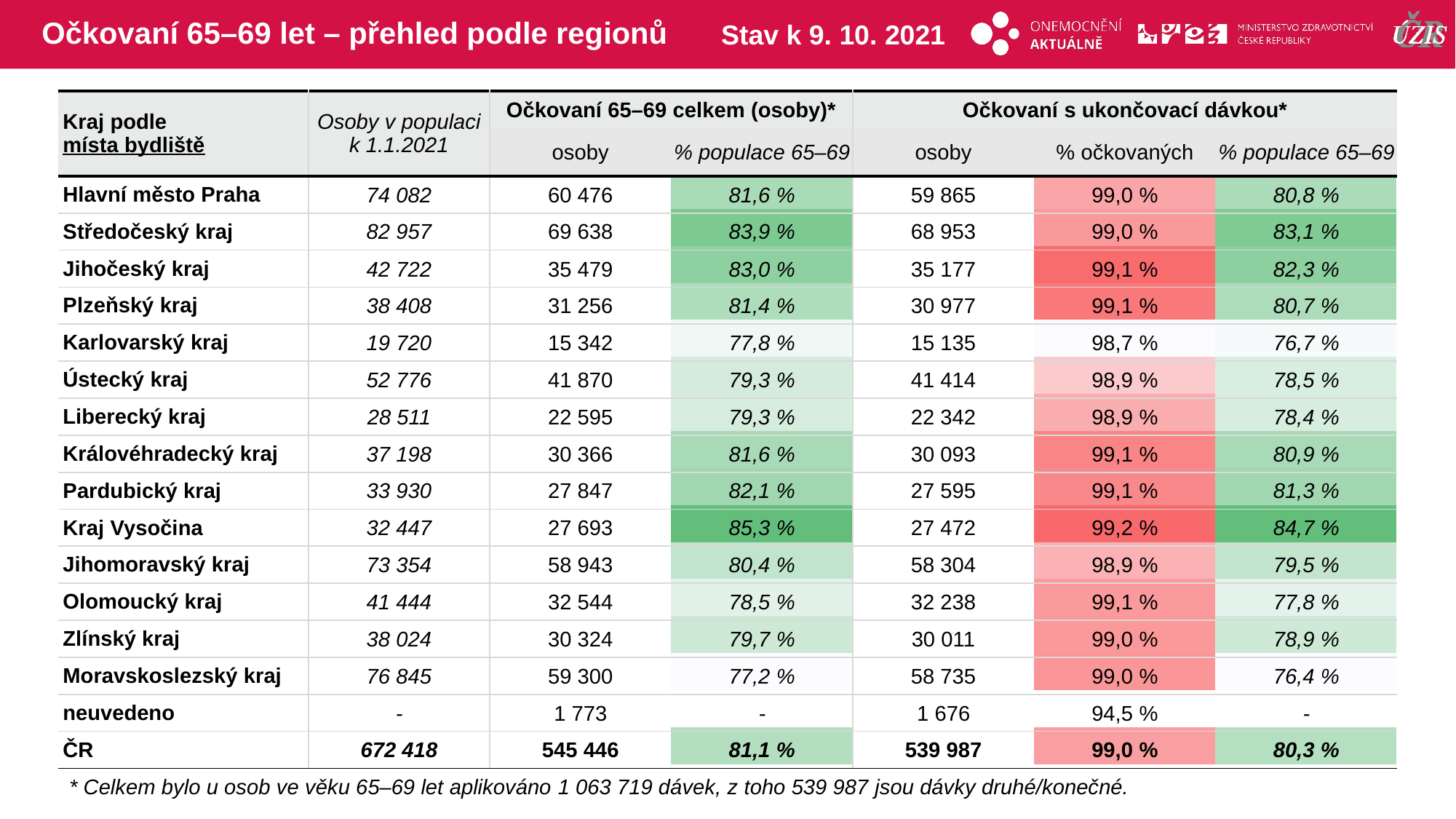

# Očkovaní 65–69 let – přehled podle regionů
Stav k 9. 10. 2021
| Kraj podle místa bydliště | Osoby v populaci k 1.1.2021 | Očkovaní 65–69 celkem (osoby)\* |  | Očkovaní s ukončovací dávkou\* |  |  |
| --- | --- | --- | --- | --- | --- | --- |
|  |  | osoby | % populace 65–69 | osoby | % očkovaných | % populace 65–69 |
| Hlavní město Praha | 74 082 | 60 476 | 81,6 % | 59 865 | 99,0 % | 80,8 % |
| Středočeský kraj | 82 957 | 69 638 | 83,9 % | 68 953 | 99,0 % | 83,1 % |
| Jihočeský kraj | 42 722 | 35 479 | 83,0 % | 35 177 | 99,1 % | 82,3 % |
| Plzeňský kraj | 38 408 | 31 256 | 81,4 % | 30 977 | 99,1 % | 80,7 % |
| Karlovarský kraj | 19 720 | 15 342 | 77,8 % | 15 135 | 98,7 % | 76,7 % |
| Ústecký kraj | 52 776 | 41 870 | 79,3 % | 41 414 | 98,9 % | 78,5 % |
| Liberecký kraj | 28 511 | 22 595 | 79,3 % | 22 342 | 98,9 % | 78,4 % |
| Královéhradecký kraj | 37 198 | 30 366 | 81,6 % | 30 093 | 99,1 % | 80,9 % |
| Pardubický kraj | 33 930 | 27 847 | 82,1 % | 27 595 | 99,1 % | 81,3 % |
| Kraj Vysočina | 32 447 | 27 693 | 85,3 % | 27 472 | 99,2 % | 84,7 % |
| Jihomoravský kraj | 73 354 | 58 943 | 80,4 % | 58 304 | 98,9 % | 79,5 % |
| Olomoucký kraj | 41 444 | 32 544 | 78,5 % | 32 238 | 99,1 % | 77,8 % |
| Zlínský kraj | 38 024 | 30 324 | 79,7 % | 30 011 | 99,0 % | 78,9 % |
| Moravskoslezský kraj | 76 845 | 59 300 | 77,2 % | 58 735 | 99,0 % | 76,4 % |
| neuvedeno | - | 1 773 | - | 1 676 | 94,5 % | - |
| ČR | 672 418 | 545 446 | 81,1 % | 539 987 | 99,0 % | 80,3 % |
|  |  |  |  |  |  |
| --- | --- | --- | --- | --- | --- |
|  |  |  |  |  |  |
|  |  |  |  |  |  |
|  |  |  |  |  |  |
|  |  |  |  |  |  |
|  |  |  |  |  |  |
|  |  |  |  |  |  |
|  |  |  |  |  |  |
|  |  |  |  |  |  |
|  |  |  |  |  |  |
|  |  |  |  |  |  |
|  |  |  |  |  |  |
|  |  |  |  |  |  |
|  |  |  |  |  |  |
|  |  |  |  |  |  |
|  |  |  |  |  |  |
* Celkem bylo u osob ve věku 65–69 let aplikováno 1 063 719 dávek, z toho 539 987 jsou dávky druhé/konečné.